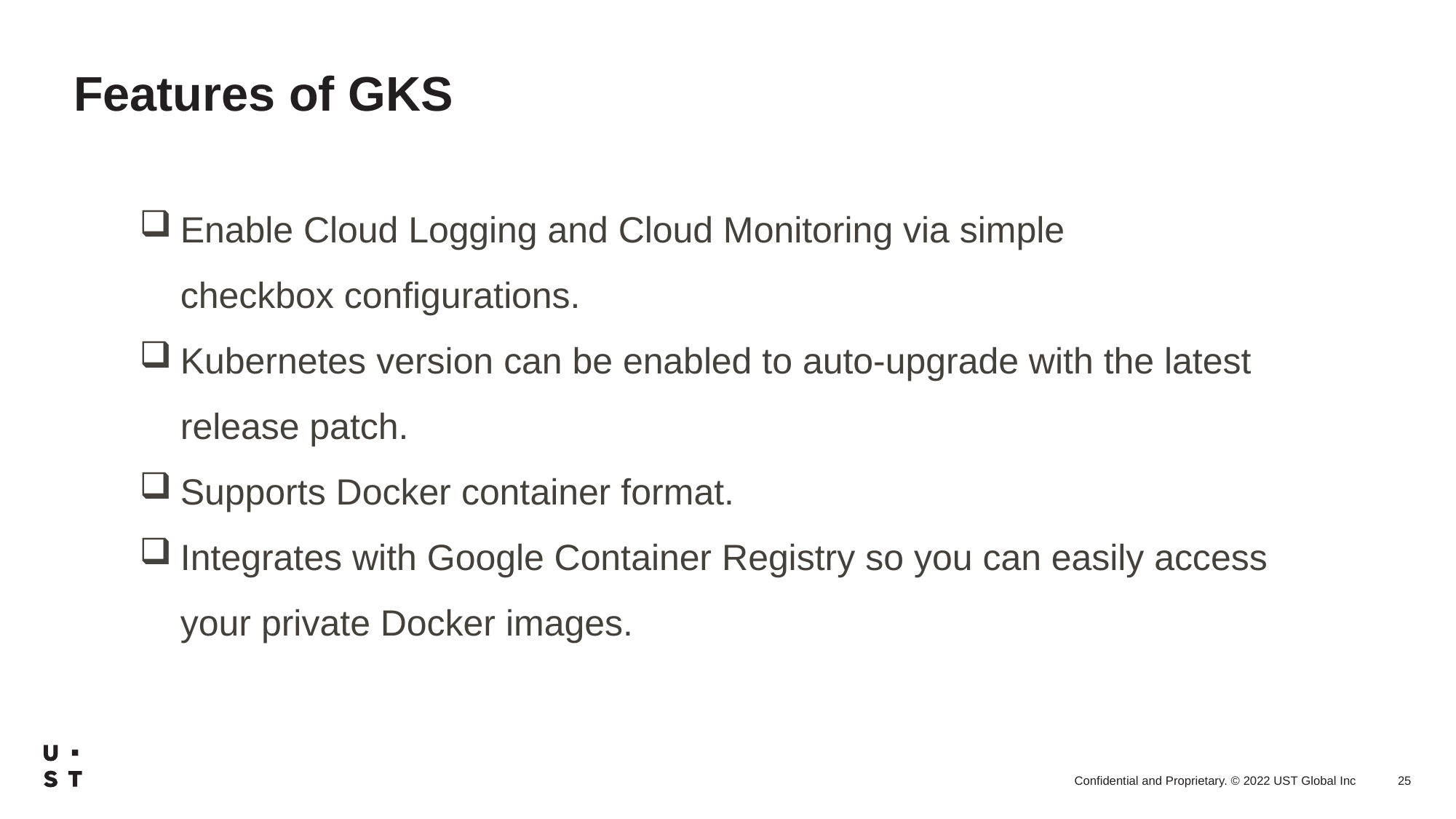

# Features of GKS
Enable Cloud Logging and Cloud Monitoring via simple checkbox configurations.
Kubernetes version can be enabled to auto-upgrade with the latest release patch.
Supports Docker container format.
Integrates with Google Container Registry so you can easily access your private Docker images.